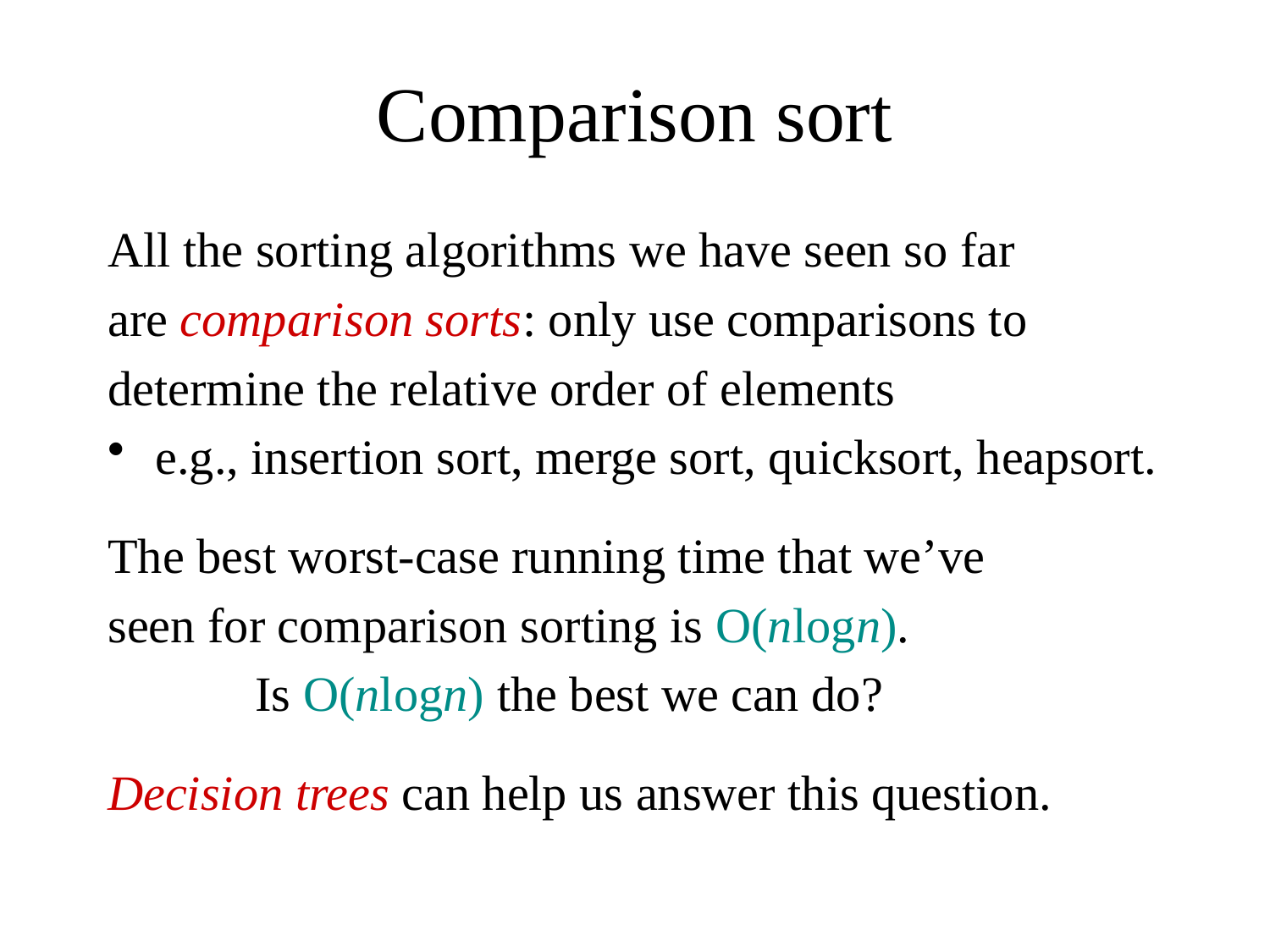

# Comparison sort
All the sorting algorithms we have seen so far
are comparison sorts: only use comparisons to
determine the relative order of elements
e.g., insertion sort, merge sort, quicksort, heapsort.

The best worst-case running time that we’ve
seen for comparison sorting is O(nlogn).
            Is O(nlogn) the best we can do?

Decision trees can help us answer this question.
42